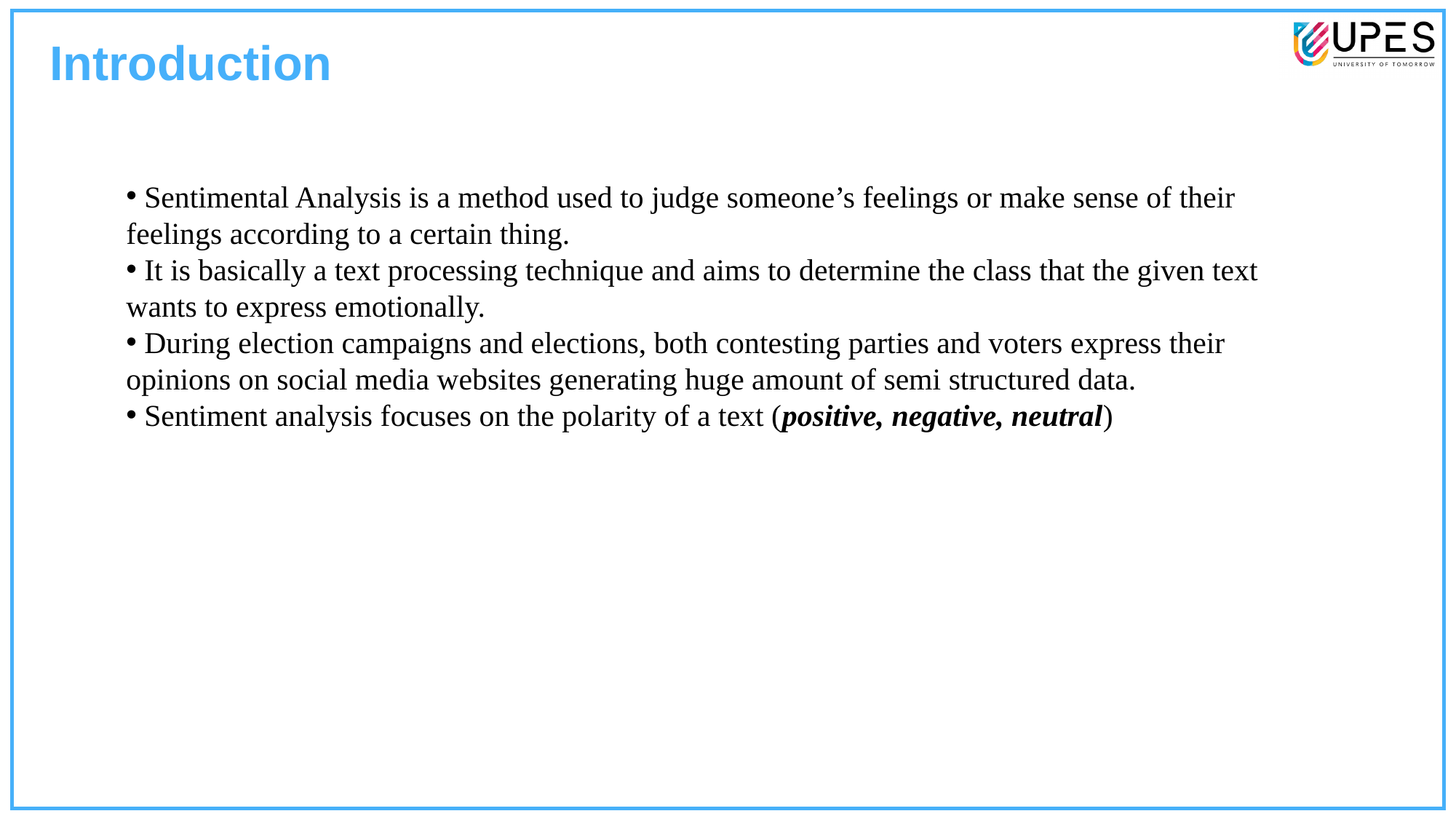

Introduction
 Sentimental Analysis is a method used to judge someone’s feelings or make sense of their feelings according to a certain thing.
 It is basically a text processing technique and aims to determine the class that the given text wants to express emotionally.
 During election campaigns and elections, both contesting parties and voters express their opinions on social media websites generating huge amount of semi structured data.
 Sentiment analysis focuses on the polarity of a text (positive, negative, neutral)